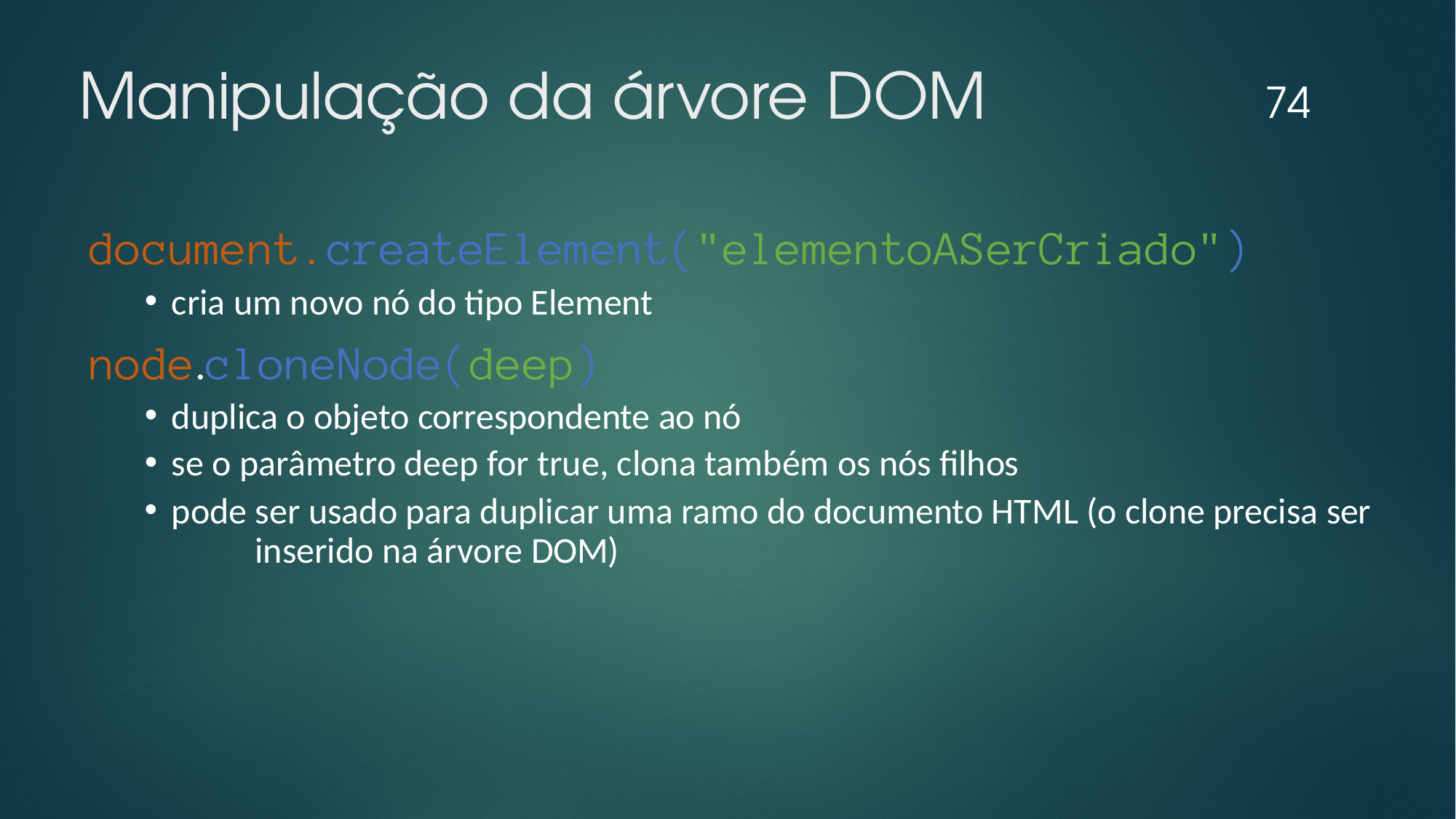

74
# Manipulação da árvore DOM
document.createElement("elementoASerCriado")
cria um novo nó do tipo Element
node.cloneNode(deep)
duplica o objeto correspondente ao nó
se o parâmetro deep for true, clona também os nós filhos
pode ser usado para duplicar uma ramo do documento HTML (o clone precisa ser 	inserido na árvore DOM)